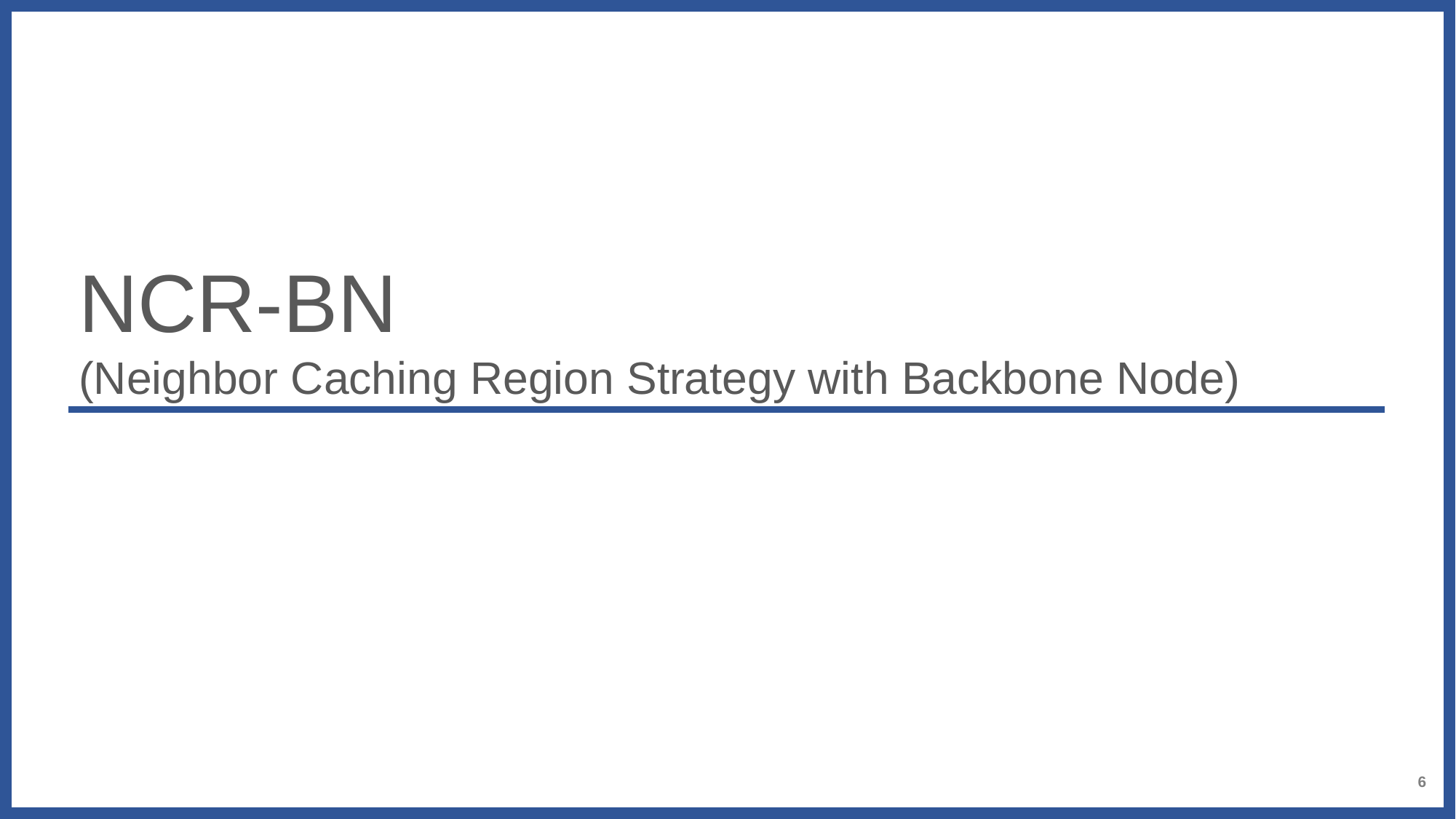

NCR-BN
(Neighbor Caching Region Strategy with Backbone Node)
6